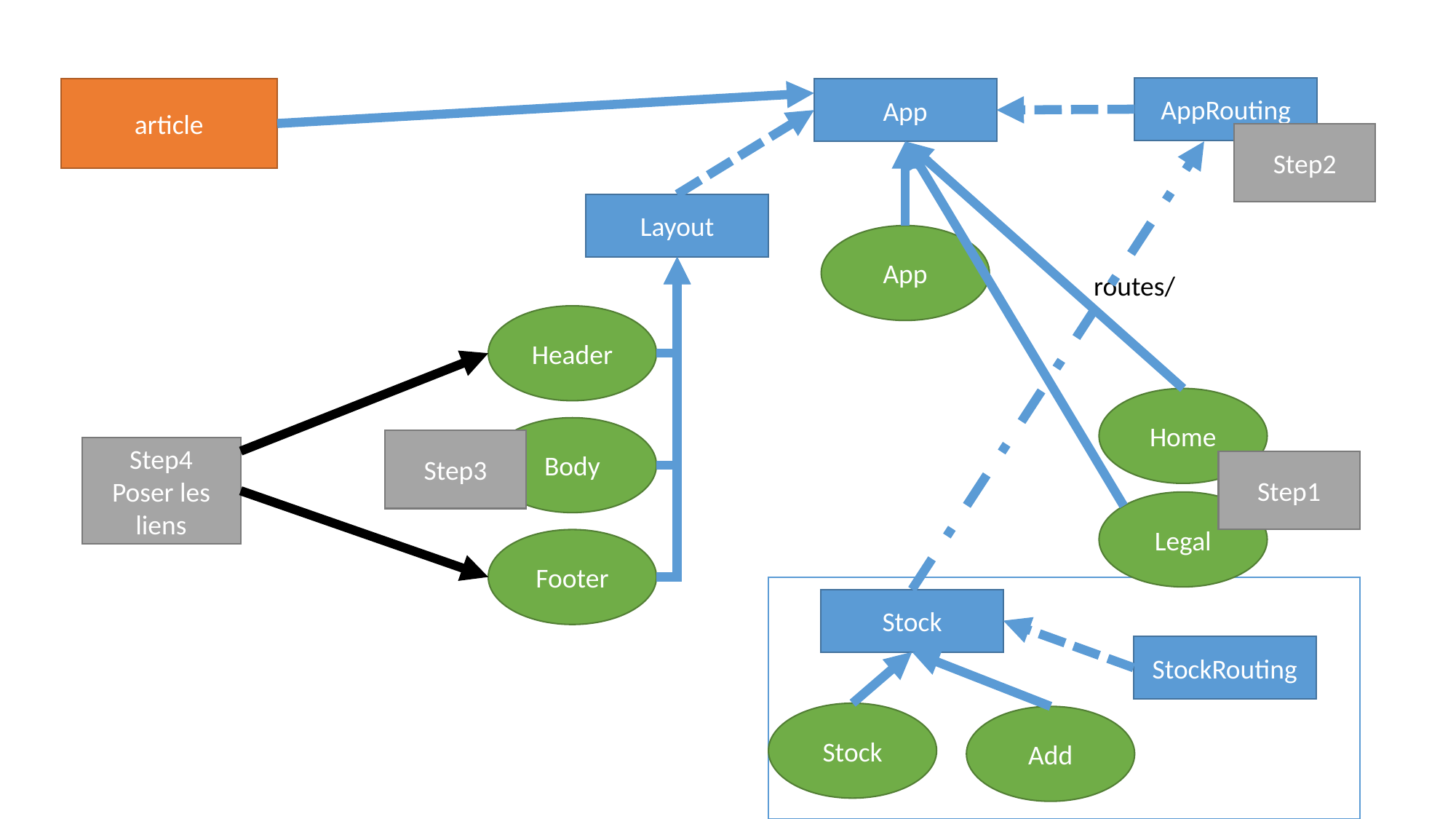

AppRouting
article
App
Step2
Layout
App
routes/
Header
Home
Body
Step3
Step4
Poser les liens
Step1
Legal
Footer

Stock
StockRouting
Stock
Add